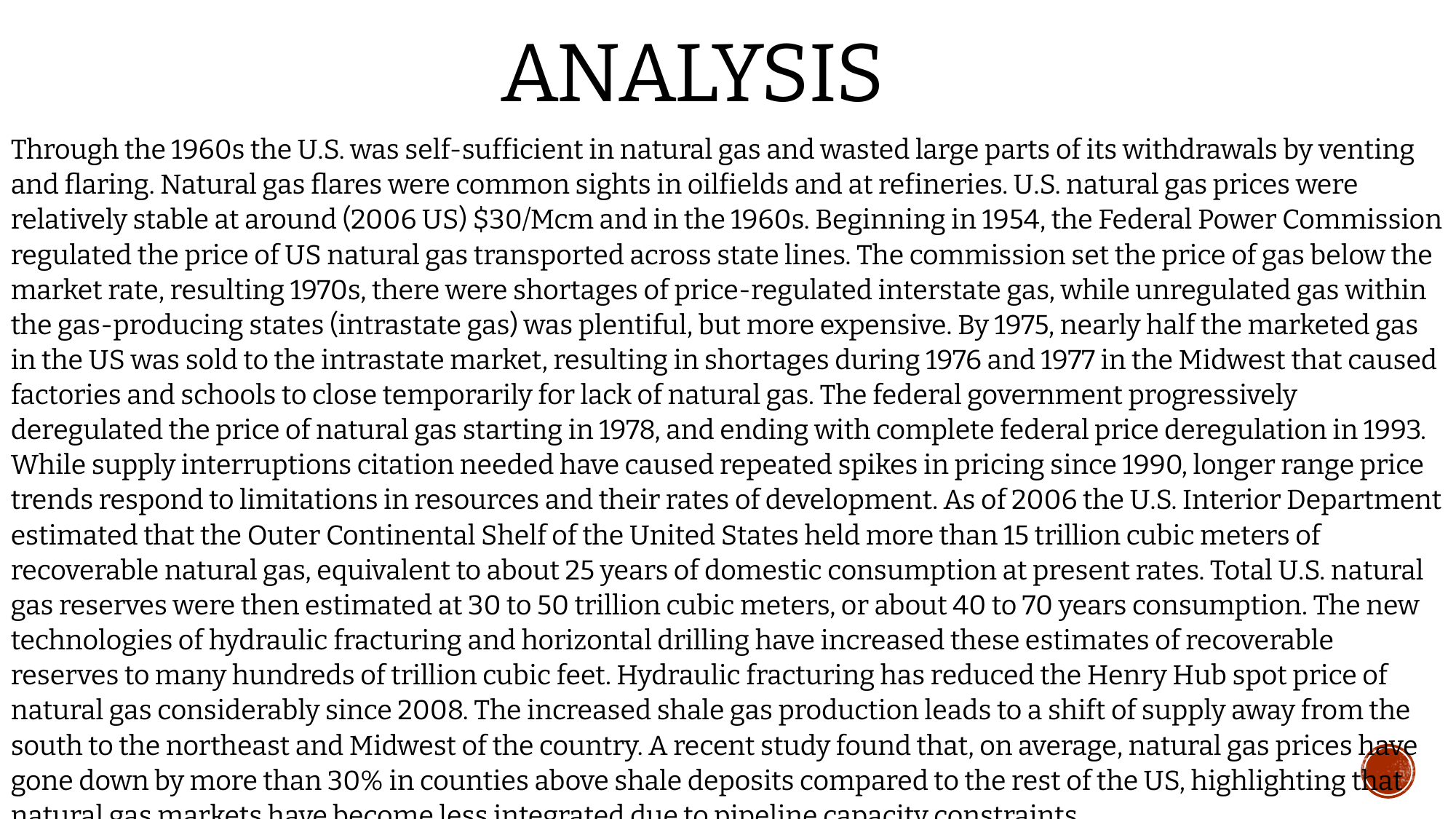

ANALYSIS
Through the 1960s the U.S. was self-sufficient in natural gas and wasted large parts of its withdrawals by venting and flaring. Natural gas flares were common sights in oilfields and at refineries. U.S. natural gas prices were relatively stable at around (2006 US) $30/Mcm and in the 1960s. Beginning in 1954, the Federal Power Commission regulated the price of US natural gas transported across state lines. The commission set the price of gas below the market rate, resulting 1970s, there were shortages of price-regulated interstate gas, while unregulated gas within the gas-producing states (intrastate gas) was plentiful, but more expensive. By 1975, nearly half the marketed gas in the US was sold to the intrastate market, resulting in shortages during 1976 and 1977 in the Midwest that caused factories and schools to close temporarily for lack of natural gas. The federal government progressively deregulated the price of natural gas starting in 1978, and ending with complete federal price deregulation in 1993. While supply interruptions citation needed have caused repeated spikes in pricing since 1990, longer range price trends respond to limitations in resources and their rates of development. As of 2006 the U.S. Interior Department estimated that the Outer Continental Shelf of the United States held more than 15 trillion cubic meters of recoverable natural gas, equivalent to about 25 years of domestic consumption at present rates. Total U.S. natural gas reserves were then estimated at 30 to 50 trillion cubic meters, or about 40 to 70 years consumption. The new technologies of hydraulic fracturing and horizontal drilling have increased these estimates of recoverable reserves to many hundreds of trillion cubic feet. Hydraulic fracturing has reduced the Henry Hub spot price of natural gas considerably since 2008. The increased shale gas production leads to a shift of supply away from the south to the northeast and Midwest of the country. A recent study found that, on average, natural gas prices have gone down by more than 30% in counties above shale deposits compared to the rest of the US, highlighting that natural gas markets have become less integrated due to pipeline capacity constraints.